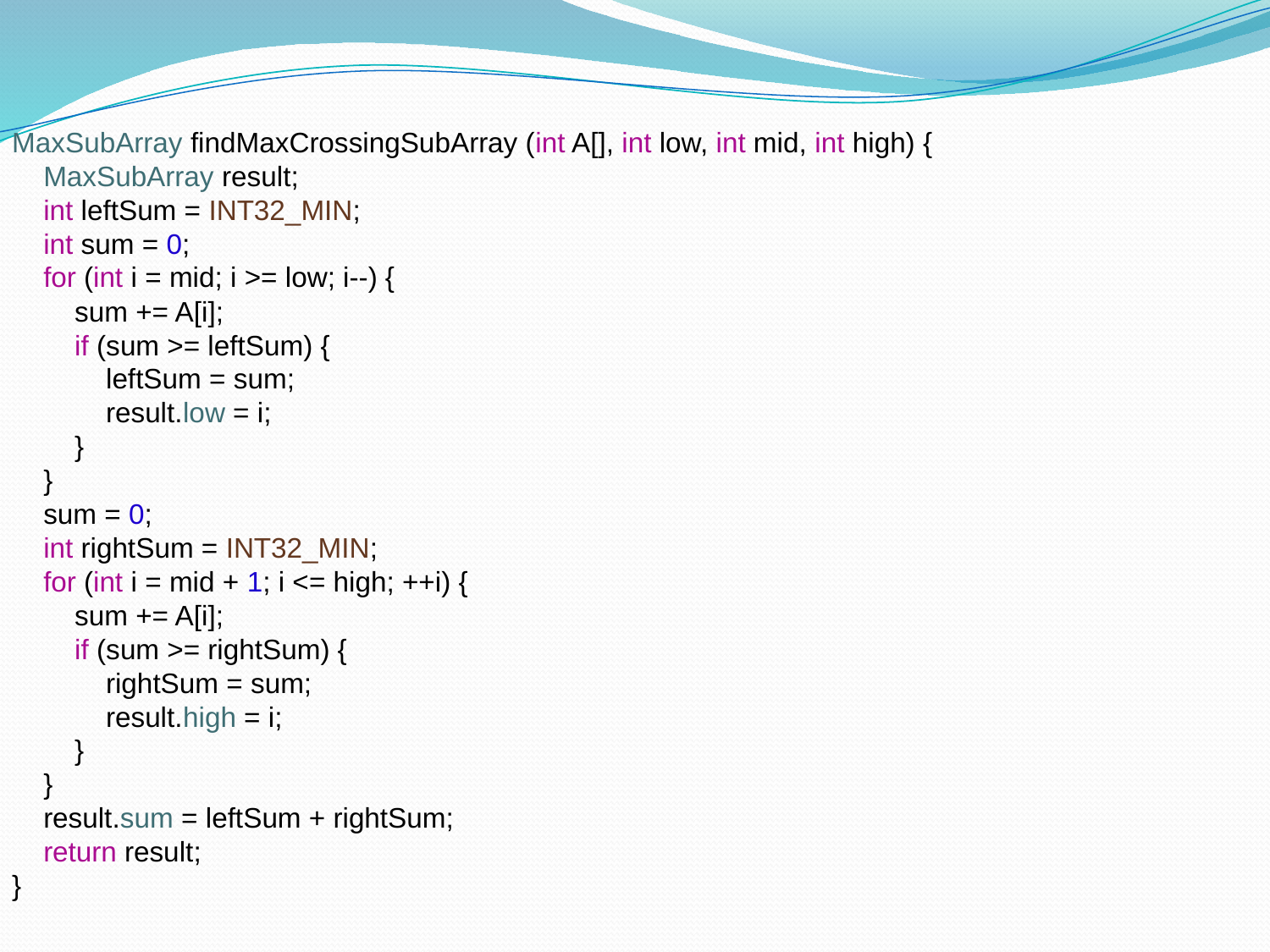

MaxSubArray findMaxCrossingSubArray (int A[], int low, int mid, int high) {
    MaxSubArray result;
    int leftSum = INT32_MIN;
    int sum = 0;
    for (int i = mid; i >= low; i--) {
        sum += A[i];
        if (sum >= leftSum) {
            leftSum = sum;
            result.low = i;
        }
    }
    sum = 0;
    int rightSum = INT32_MIN;
    for (int i = mid + 1; i <= high; ++i) {
        sum += A[i];
        if (sum >= rightSum) {
            rightSum = sum;
            result.high = i;
        }
    }
    result.sum = leftSum + rightSum;
    return result;
}